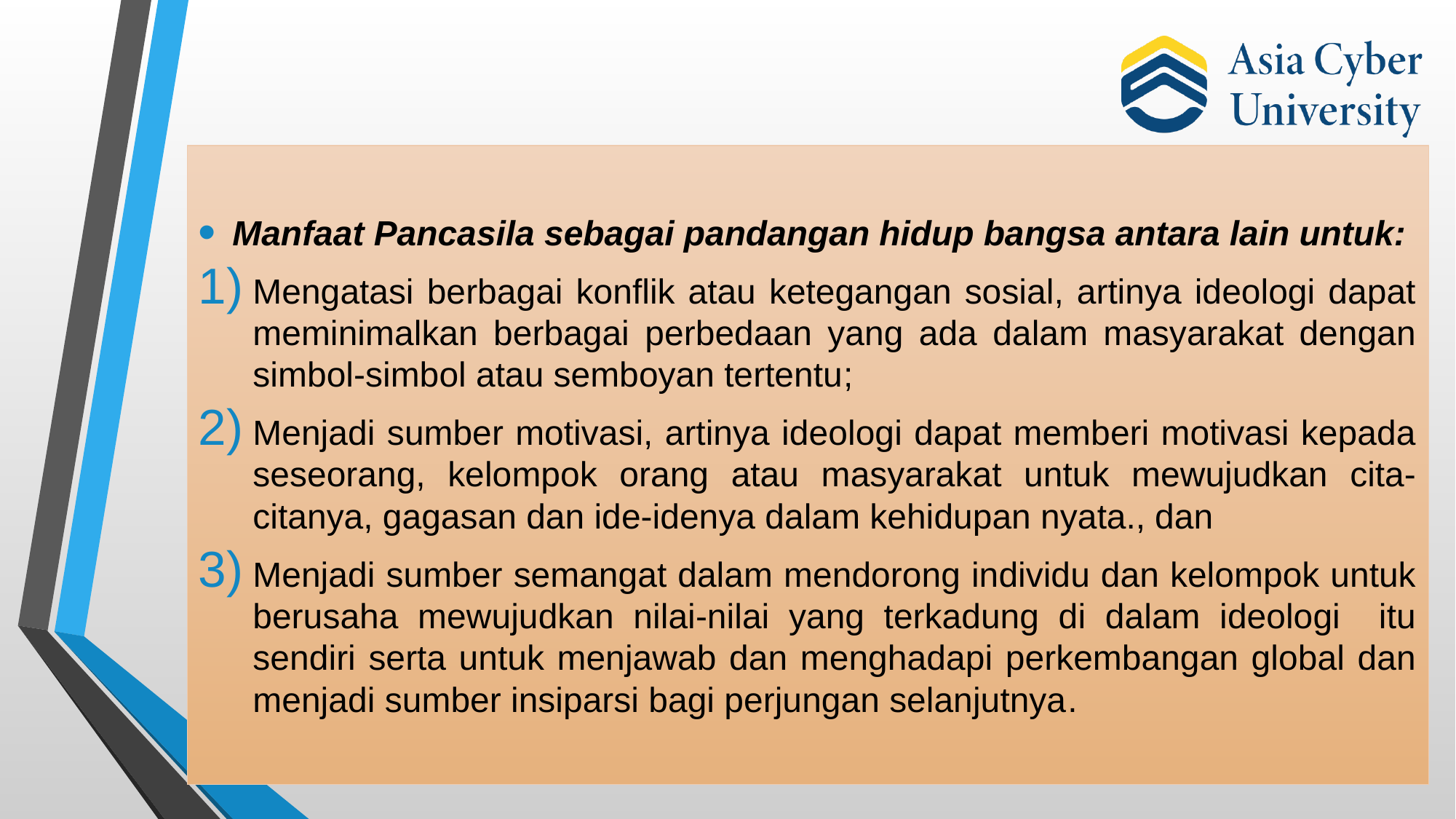

Manfaat Pancasila sebagai pandangan hidup bangsa antara lain untuk:
Mengatasi berbagai konflik atau ketegangan sosial, artinya ideologi dapat meminimalkan berbagai perbedaan yang ada dalam masyarakat dengan simbol-simbol atau semboyan tertentu;
Menjadi sumber motivasi, artinya ideologi dapat memberi motivasi kepada seseorang, kelompok orang atau masyarakat untuk mewujudkan cita-citanya, gagasan dan ide-idenya dalam kehidupan nyata., dan
Menjadi sumber semangat dalam mendorong individu dan kelompok untuk berusaha mewujudkan nilai-nilai yang terkadung di dalam ideologi  itu sendiri serta untuk menjawab dan menghadapi perkembangan global dan menjadi sumber insiparsi bagi perjungan selanjutnya.